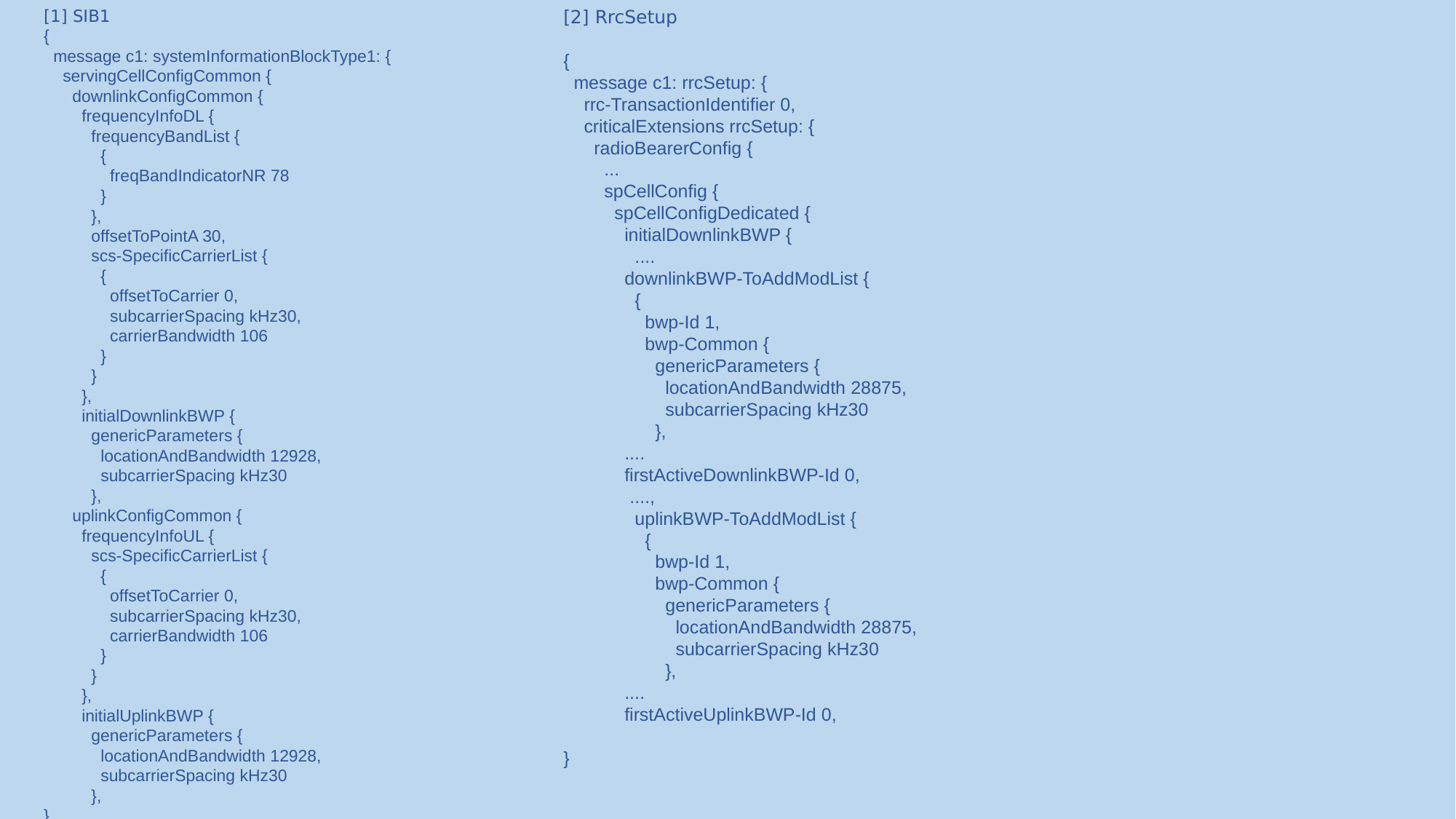

[1] SIB1
{
  message c1: systemInformationBlockType1: {
    servingCellConfigCommon {
      downlinkConfigCommon {
        frequencyInfoDL {
          frequencyBandList {
            {
              freqBandIndicatorNR 78
            }
          },
          offsetToPointA 30,
          scs-SpecificCarrierList {
            {
              offsetToCarrier 0,
              subcarrierSpacing kHz30,
              carrierBandwidth 106
            }
          }
        },
        initialDownlinkBWP {
          genericParameters {
            locationAndBandwidth 12928,
            subcarrierSpacing kHz30
          },
      uplinkConfigCommon {
        frequencyInfoUL {
          scs-SpecificCarrierList {
            {
              offsetToCarrier 0,
              subcarrierSpacing kHz30,
              carrierBandwidth 106
            }
          }
        },
        initialUplinkBWP {
          genericParameters {
            locationAndBandwidth 12928,
            subcarrierSpacing kHz30
          },
}
[2] RrcSetup

{
  message c1: rrcSetup: {
    rrc-TransactionIdentifier 0,
    criticalExtensions rrcSetup: {
      radioBearerConfig {
        ...
        spCellConfig {
          spCellConfigDedicated {
            initialDownlinkBWP {
              ....
            downlinkBWP-ToAddModList {
              {
                bwp-Id 1,
                bwp-Common {
                  genericParameters {
                    locationAndBandwidth 28875,
                    subcarrierSpacing kHz30
                  },
            ....
            firstActiveDownlinkBWP-Id 0,
             ....,
              uplinkBWP-ToAddModList {
                {
                  bwp-Id 1,
                  bwp-Common {
                    genericParameters {
                      locationAndBandwidth 28875,
                      subcarrierSpacing kHz30
                    },
            ....
            firstActiveUplinkBWP-Id 0,

}